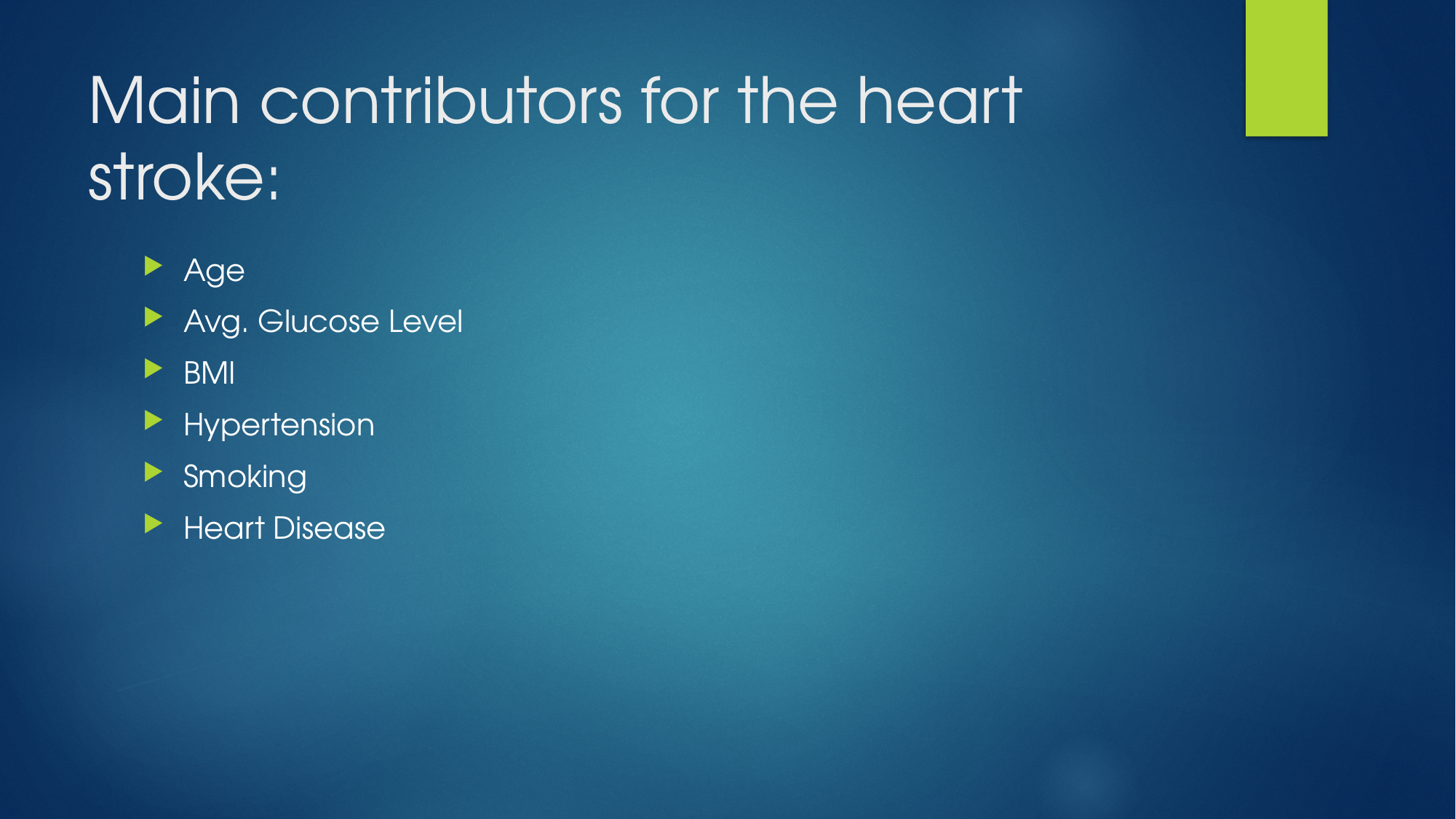

# Main contributors for the heart stroke:
Age
Avg. Glucose Level
BMI
Hypertension
Smoking
Heart Disease